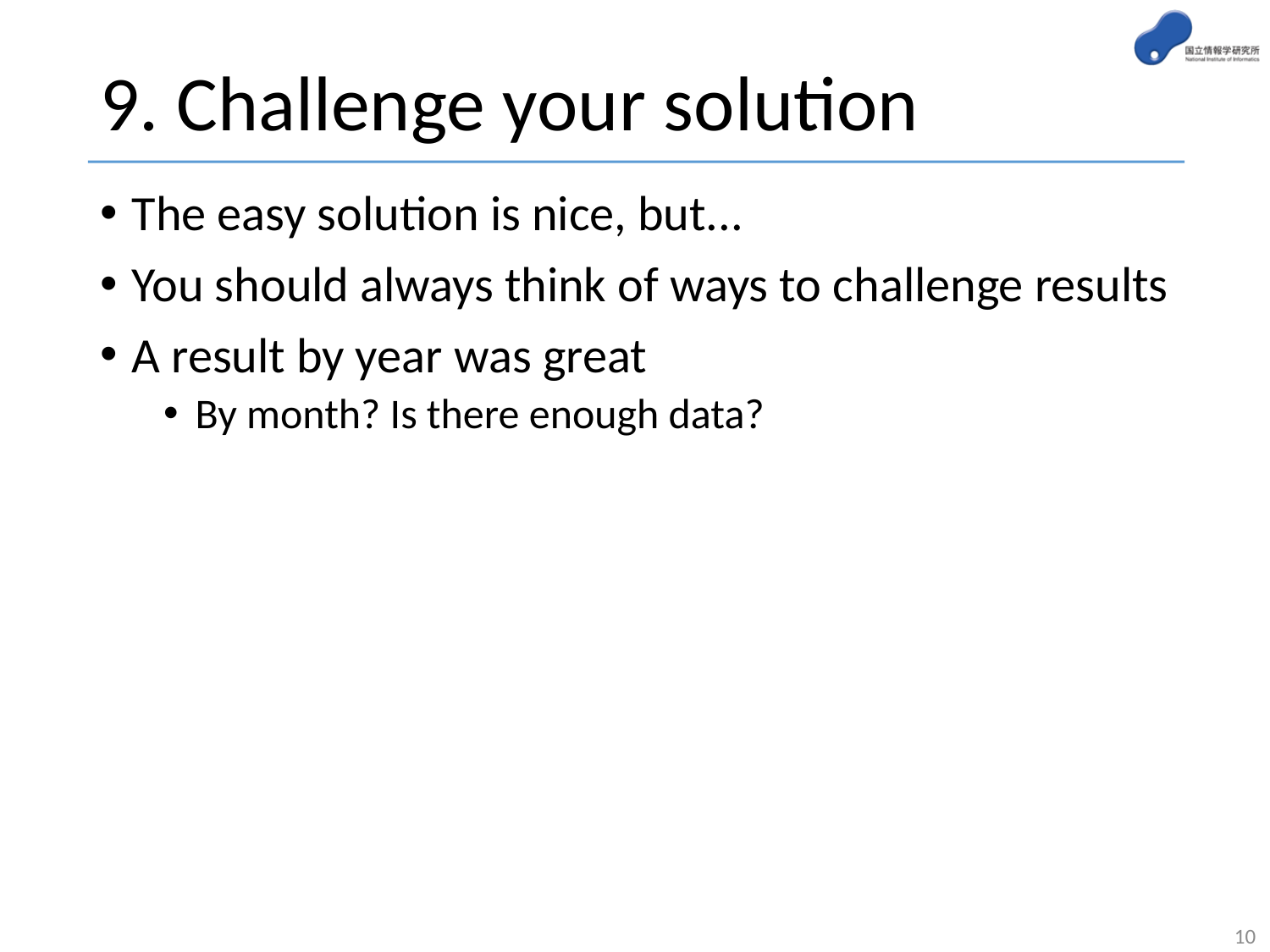

# 9. Challenge your solution
The easy solution is nice, but...
You should always think of ways to challenge results
A result by year was great
By month? Is there enough data?
10